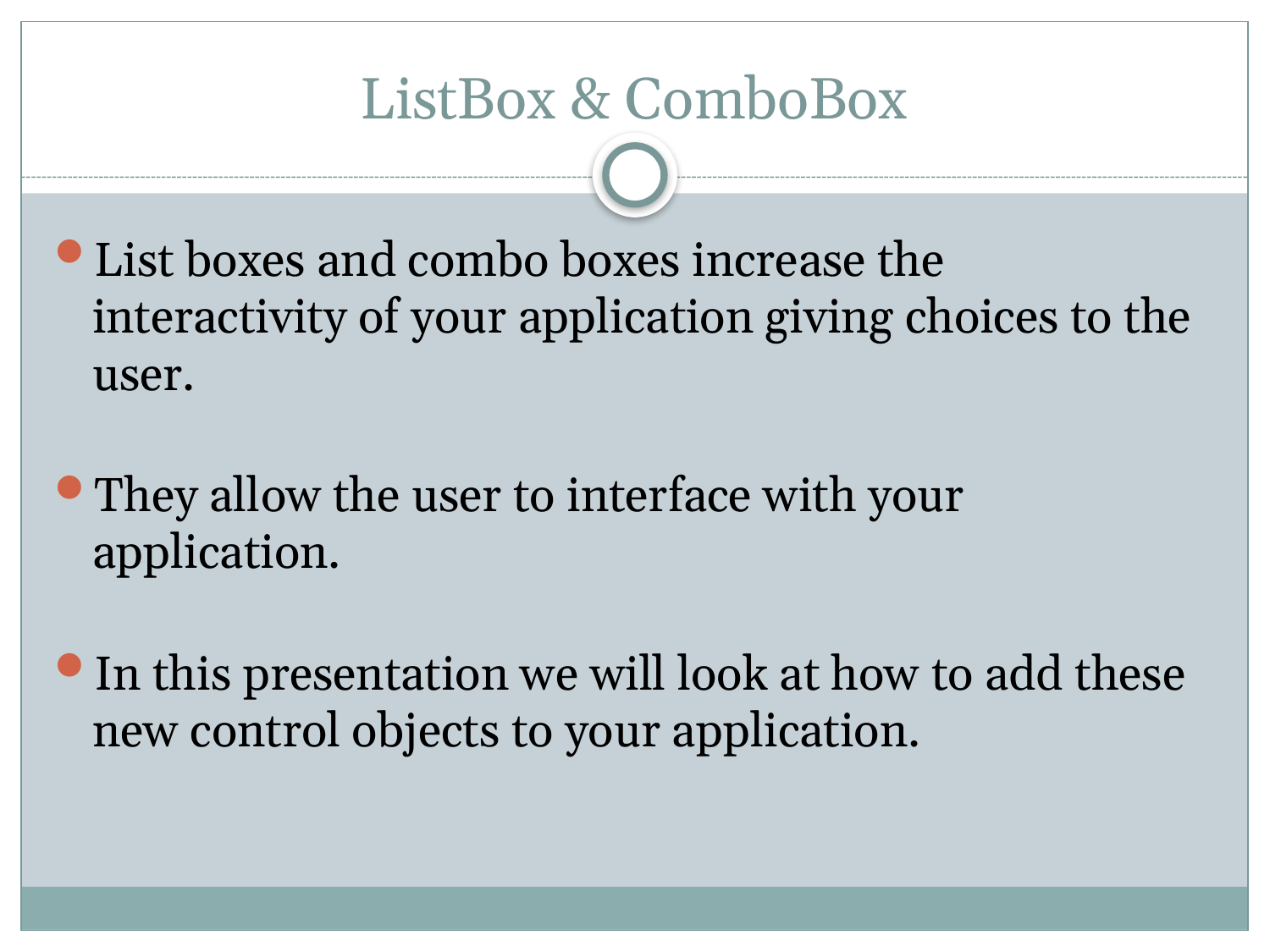

# ListBox & ComboBox
List boxes and combo boxes increase the interactivity of your application giving choices to the user.

They allow the user to interface with your application.

In this presentation we will look at how to add these new control objects to your application.